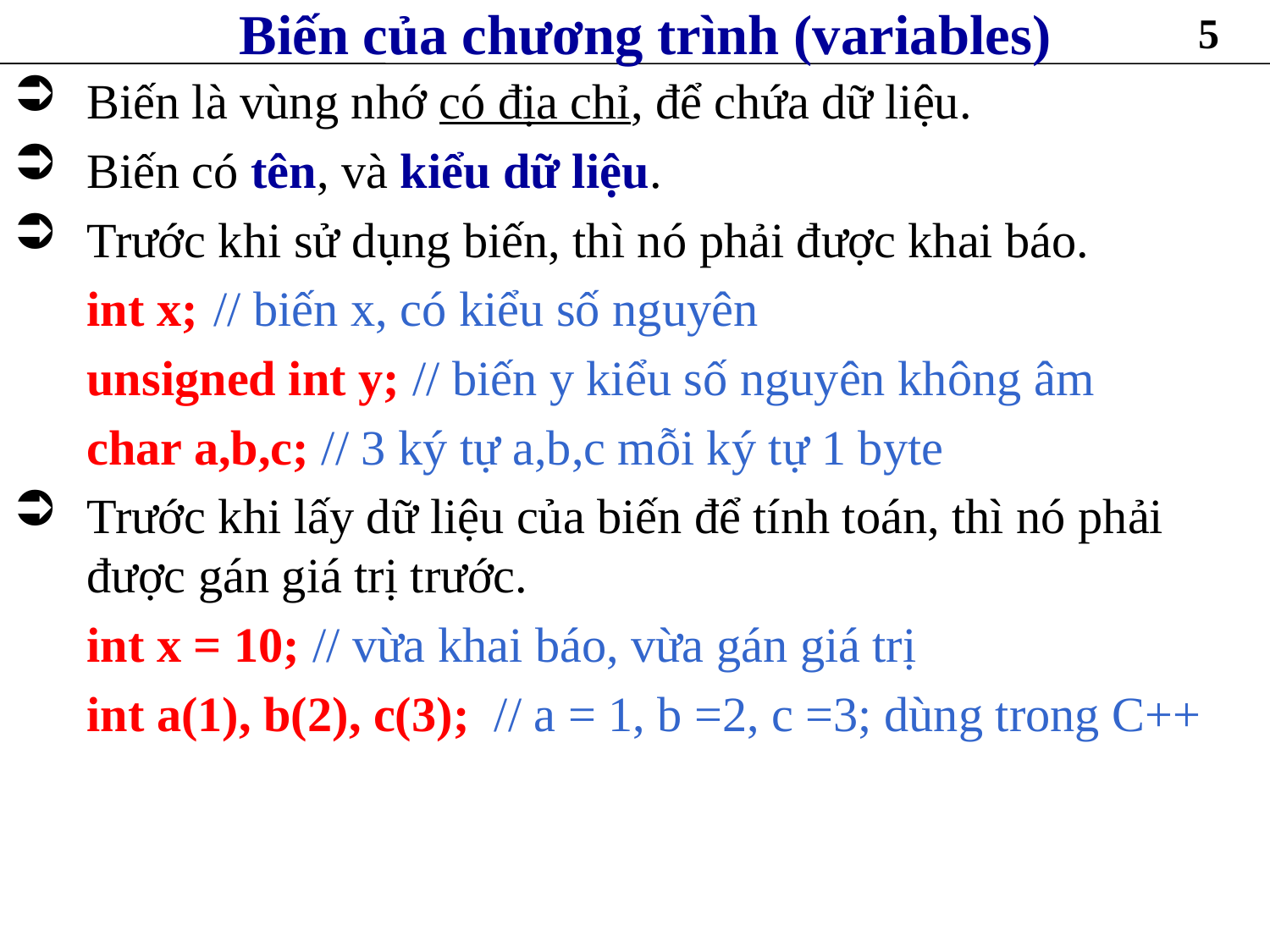

# Biến của chương trình (variables)
5
Biến là vùng nhớ có địa chỉ, để chứa dữ liệu.
Biến có tên, và kiểu dữ liệu.
Trước khi sử dụng biến, thì nó phải được khai báo.
	int x;	// biến x, có kiểu số nguyên
	unsigned int y; // biến y kiểu số nguyên không âm
	char a,b,c; // 3 ký tự a,b,c mỗi ký tự 1 byte
Trước khi lấy dữ liệu của biến để tính toán, thì nó phải được gán giá trị trước.
	int x = 10; // vừa khai báo, vừa gán giá trị
	int a(1), b(2), c(3);  // a = 1, b =2, c =3; dùng trong C++